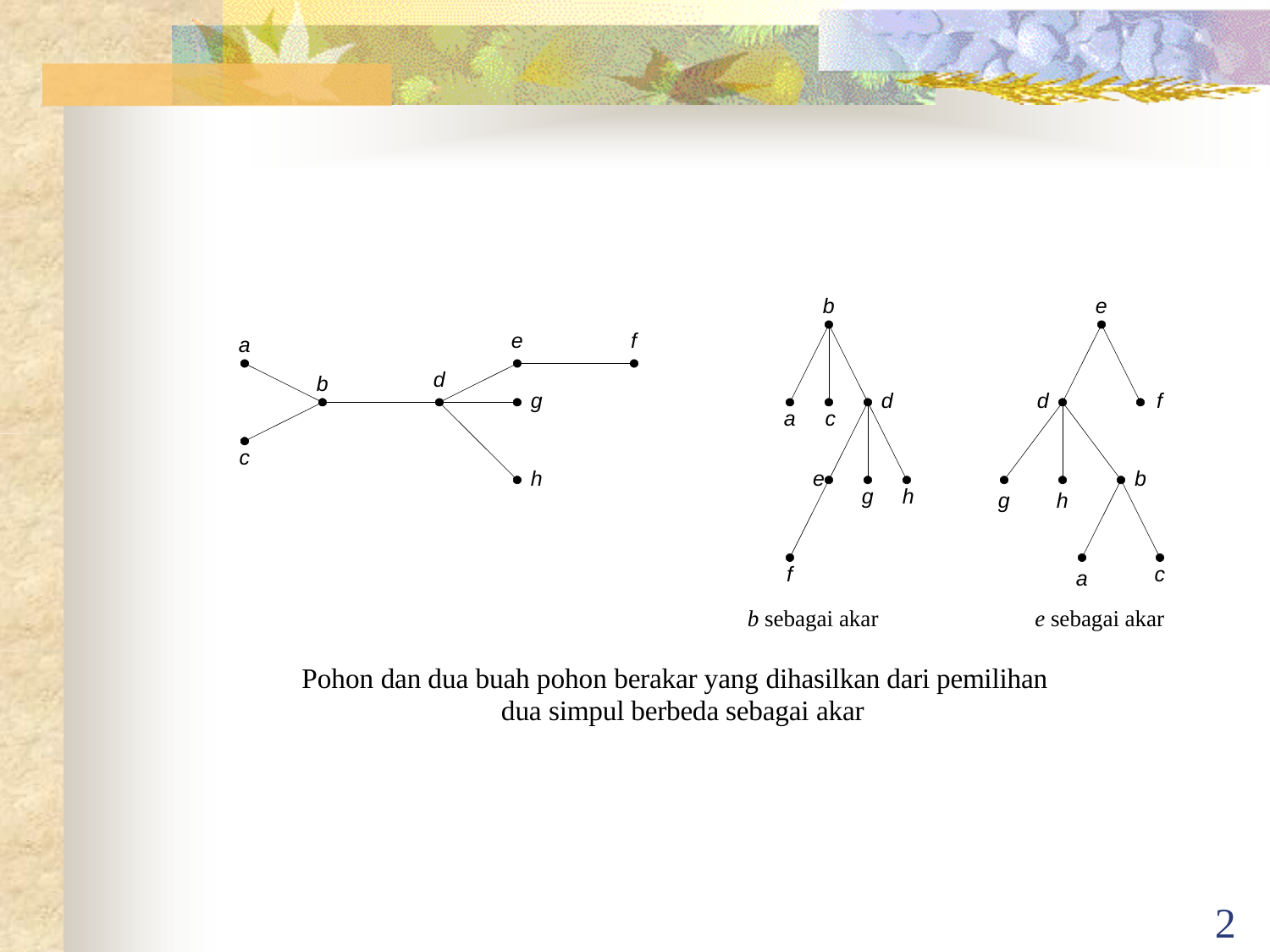

b
e

e
f
a

d
b
g
d
d
f
a	c
c
h
e
b

g	h
g
h
f
b sebagai akar	e sebagai akar
c
a
Pohon dan dua buah pohon berakar yang dihasilkan dari pemilihan  dua simpul berbeda sebagai akar
2